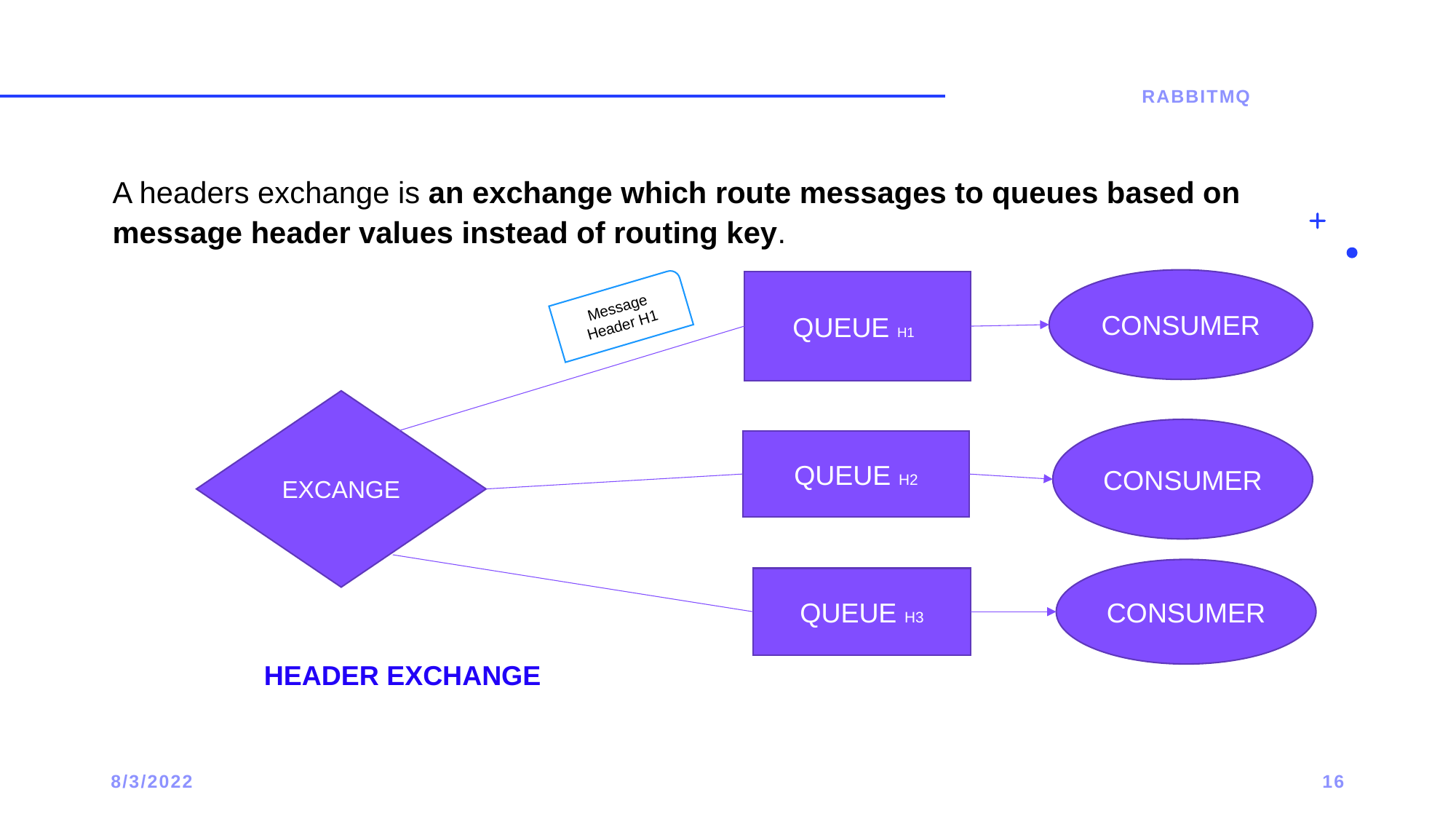

RabbitMQ
A headers exchange is an exchange which route messages to queues based on message header values instead of routing key.
CONSUMER
QUEUE H1
Message
Header H1
EXCANGE
CONSUMER
QUEUE H2
CONSUMER
QUEUE H3
	HEADER EXCHANGE
8/3/2022
16